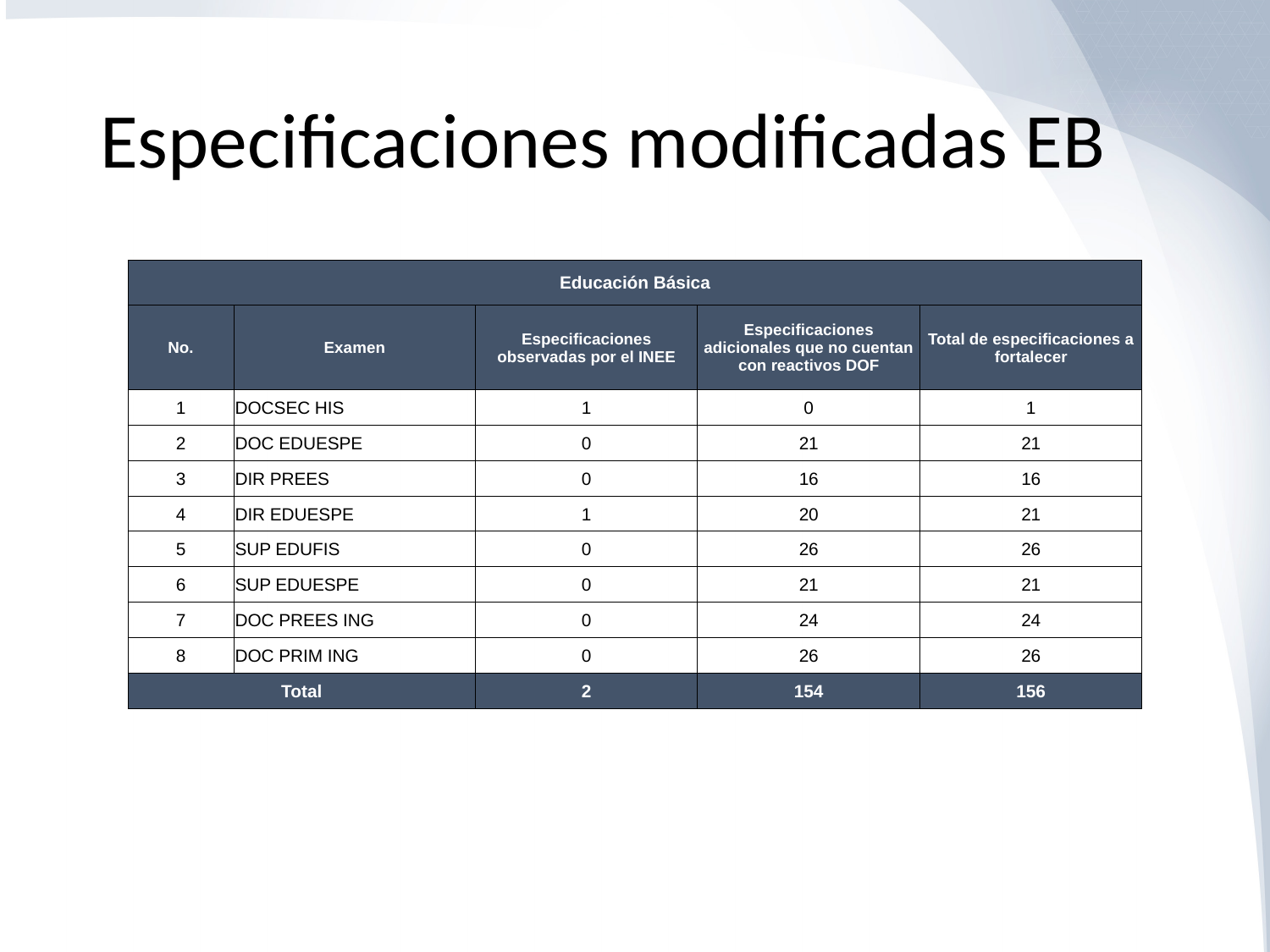

# Especificaciones modificadas EB
| Educación Básica |  |  |  |  |
| --- | --- | --- | --- | --- |
| No. | Examen | Especificaciones observadas por el INEE | Especificaciones adicionales que no cuentan con reactivos DOF | Total de especificaciones a fortalecer |
| 1 | DOCSEC HIS | 1 | 0 | 1 |
| 2 | DOC EDUESPE | 0 | 21 | 21 |
| 3 | DIR PREES | 0 | 16 | 16 |
| 4 | DIR EDUESPE | 1 | 20 | 21 |
| 5 | SUP EDUFIS | 0 | 26 | 26 |
| 6 | SUP EDUESPE | 0 | 21 | 21 |
| 7 | DOC PREES ING | 0 | 24 | 24 |
| 8 | DOC PRIM ING | 0 | 26 | 26 |
| Total |  | 2 | 154 | 156 |